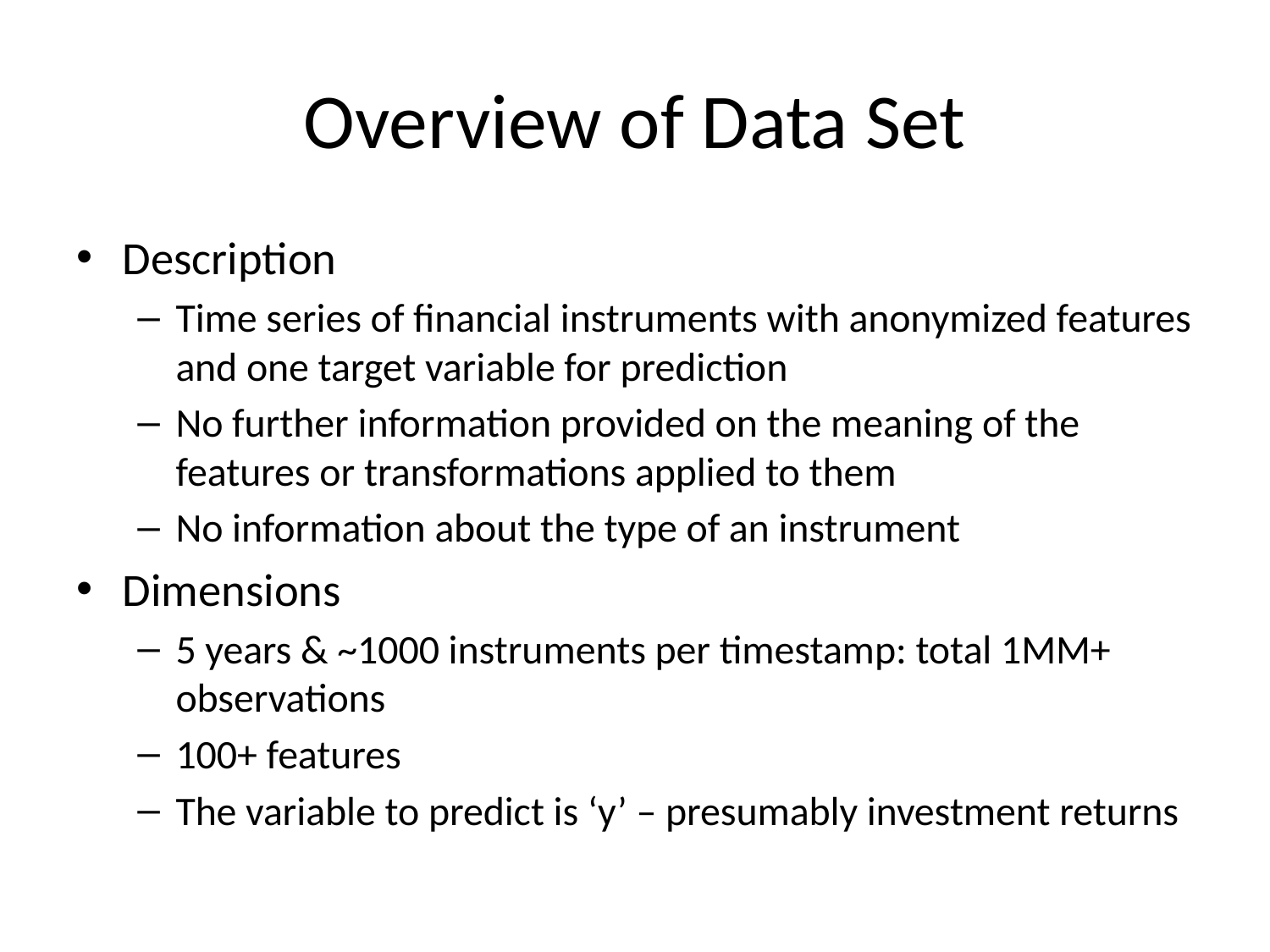

# Overview of Data Set
Description
Time series of financial instruments with anonymized features and one target variable for prediction
No further information provided on the meaning of the features or transformations applied to them
No information about the type of an instrument
Dimensions
5 years & ~1000 instruments per timestamp: total 1MM+ observations
100+ features
The variable to predict is ‘y’ – presumably investment returns